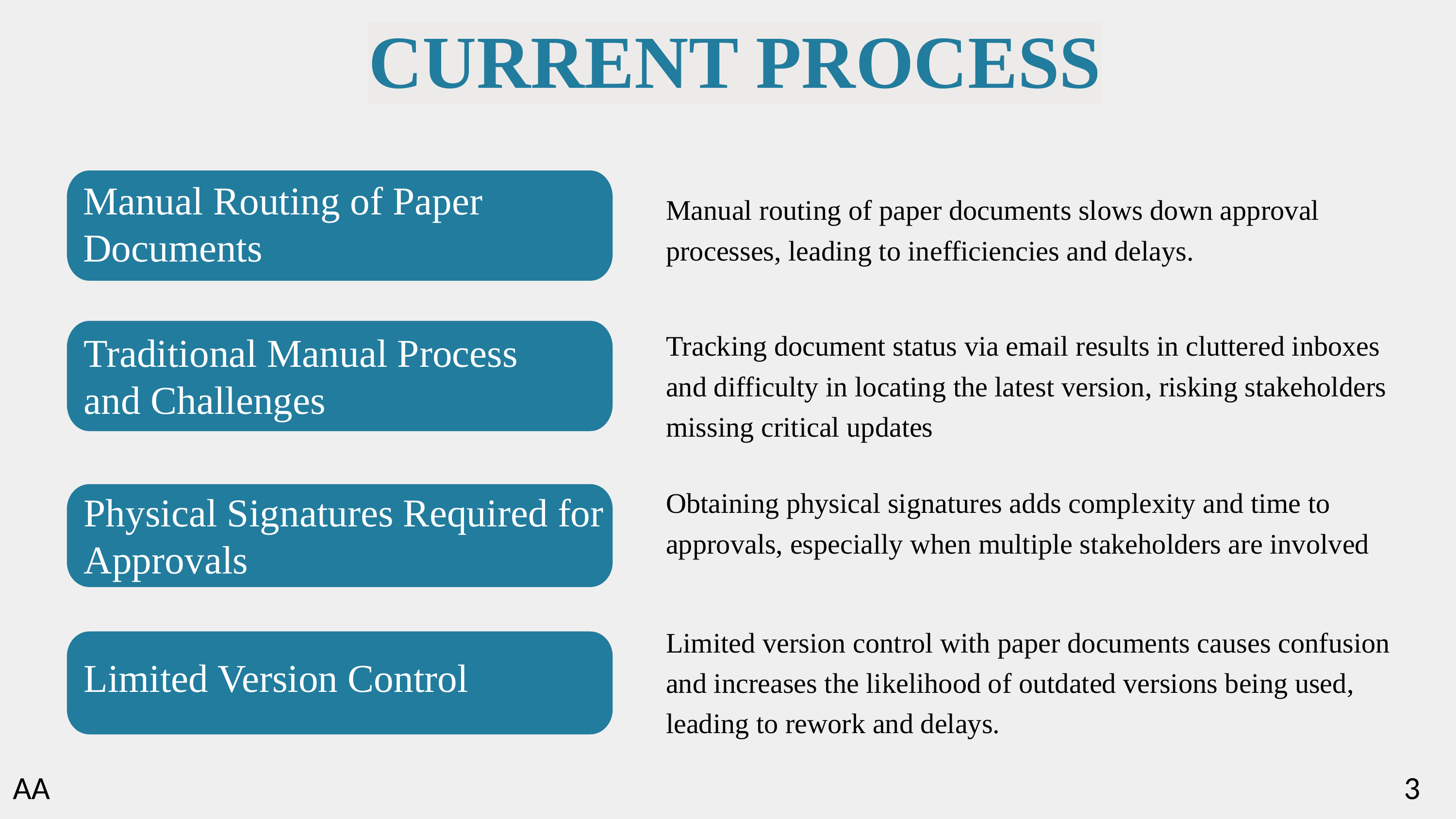

CURRENT PROCESS
Manual Routing of Paper Documents

Manual routing of paper documents slows down approval processes, leading to inefficiencies and delays.
Tracking document status via email results in cluttered inboxes and difficulty in locating the latest version, risking stakeholders missing critical updates
Traditional Manual Process and Challenges

Obtaining physical signatures adds complexity and time to approvals, especially when multiple stakeholders are involved
Physical Signatures Required for Approvals

Limited version control with paper documents causes confusion and increases the likelihood of outdated versions being used, leading to rework and delays.

Limited Version Control
AA
3